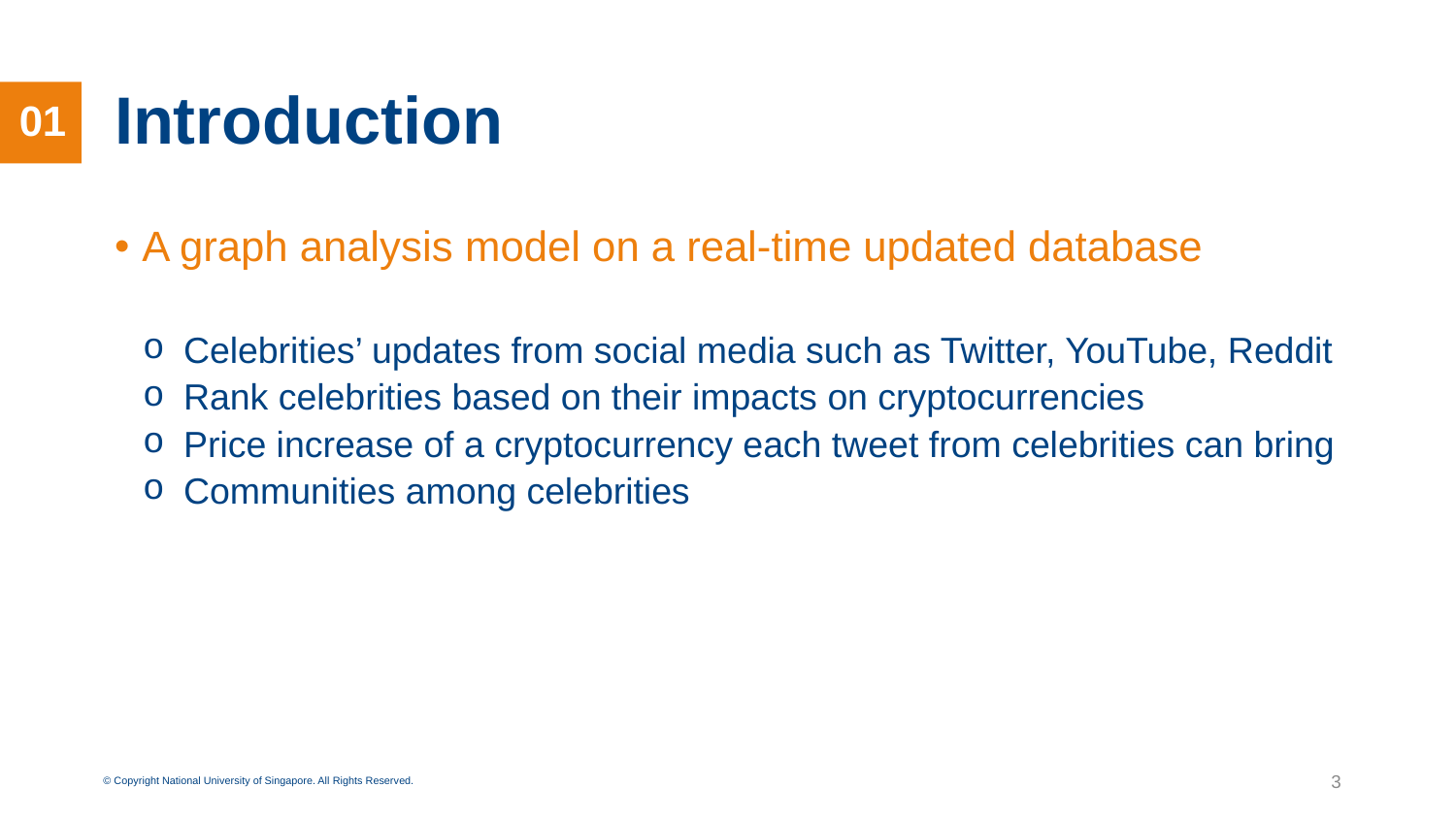

# Introduction
01

A graph analysis model on a real-time updated database

Celebrities’ updates from social media such as Twitter, YouTube, Reddit
Rank celebrities based on their impacts on cryptocurrencies
Price increase of a cryptocurrency each tweet from celebrities can bring
Communities among celebrities

3